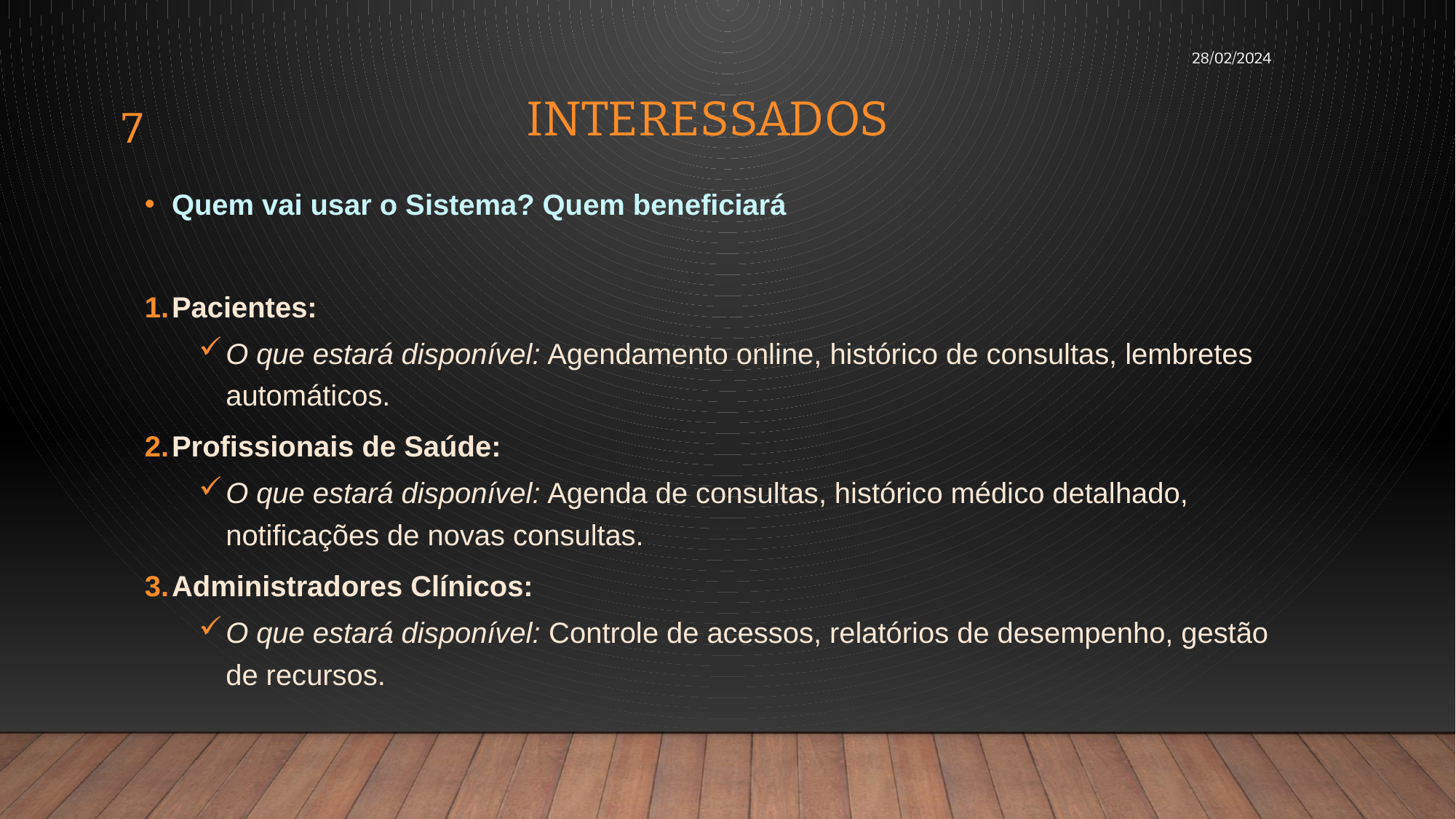

28/02/2024
# Interessados
7
Quem vai usar o Sistema? Quem beneficiará

Pacientes:
O que estará disponível: Agendamento online, histórico de consultas, lembretes automáticos.
Profissionais de Saúde:
O que estará disponível: Agenda de consultas, histórico médico detalhado, notificações de novas consultas.
Administradores Clínicos:
O que estará disponível: Controle de acessos, relatórios de desempenho, gestão de recursos.